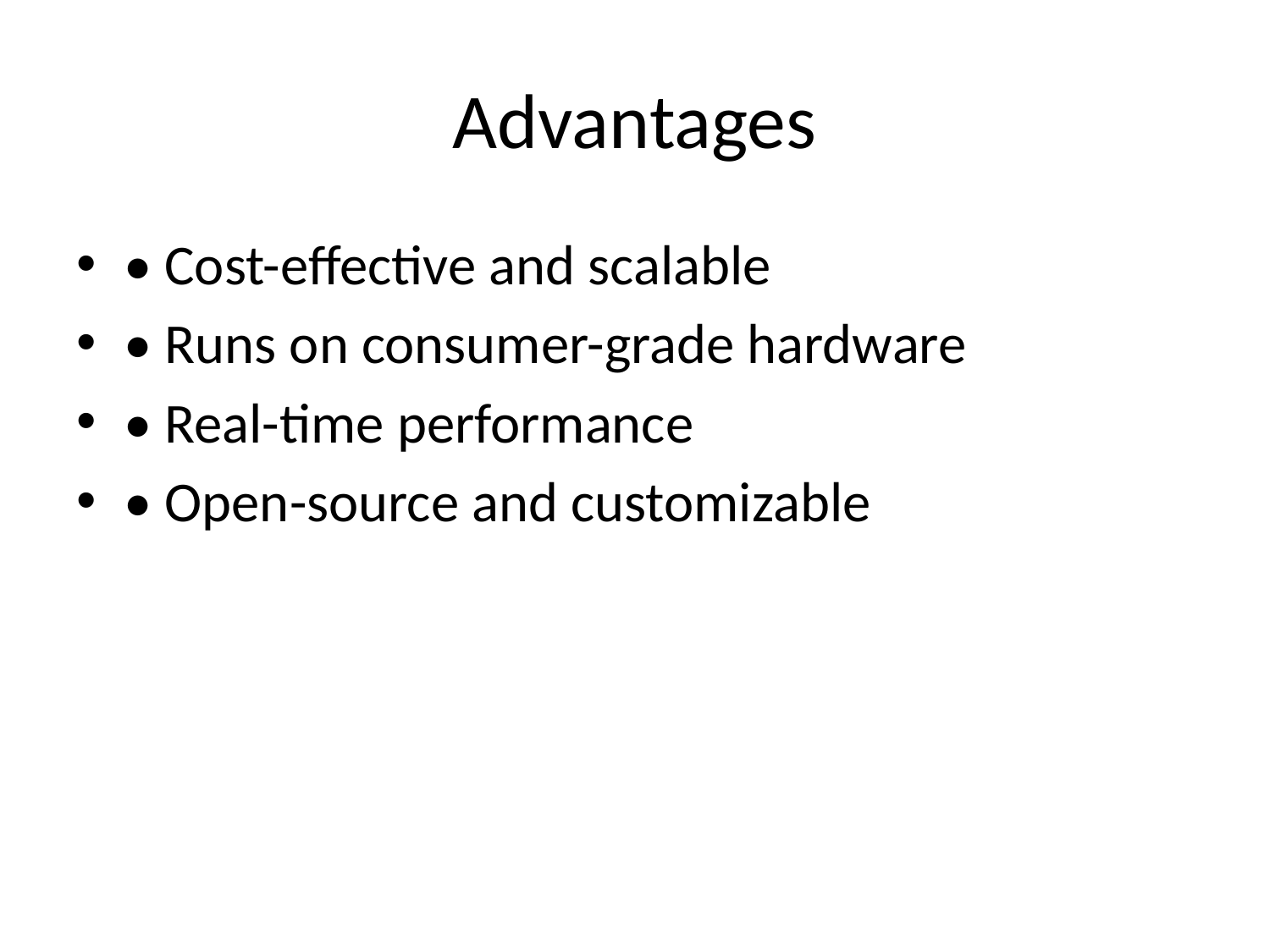

# Advantages
• Cost-effective and scalable
• Runs on consumer-grade hardware
• Real-time performance
• Open-source and customizable